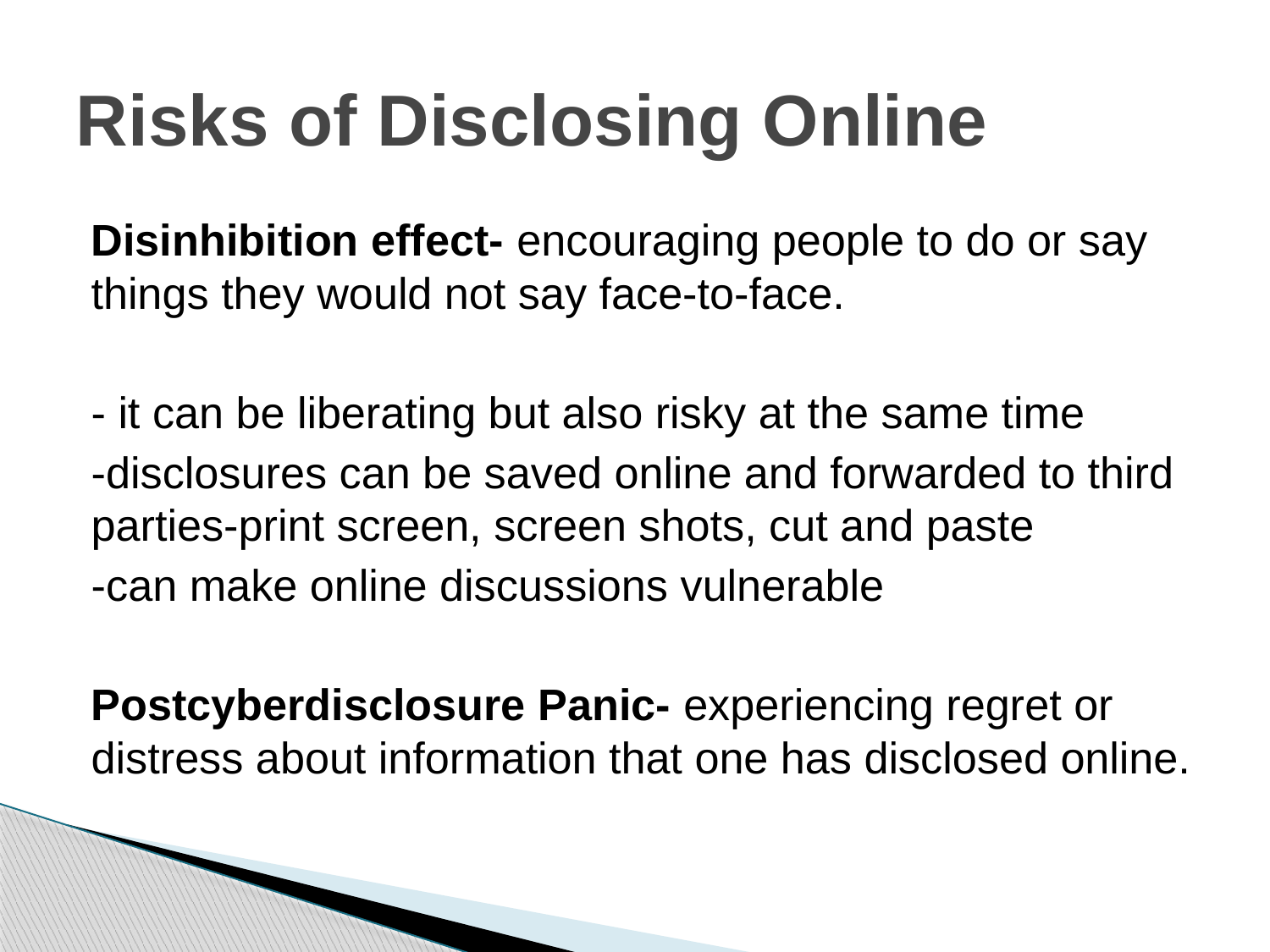

# Risks of Disclosing Online
Disinhibition effect- encouraging people to do or say things they would not say face-to-face.

- it can be liberating but also risky at the same time
-disclosures can be saved online and forwarded to third parties-print screen, screen shots, cut and paste
-can make online discussions vulnerable

Postcyberdisclosure Panic- experiencing regret or distress about information that one has disclosed online.